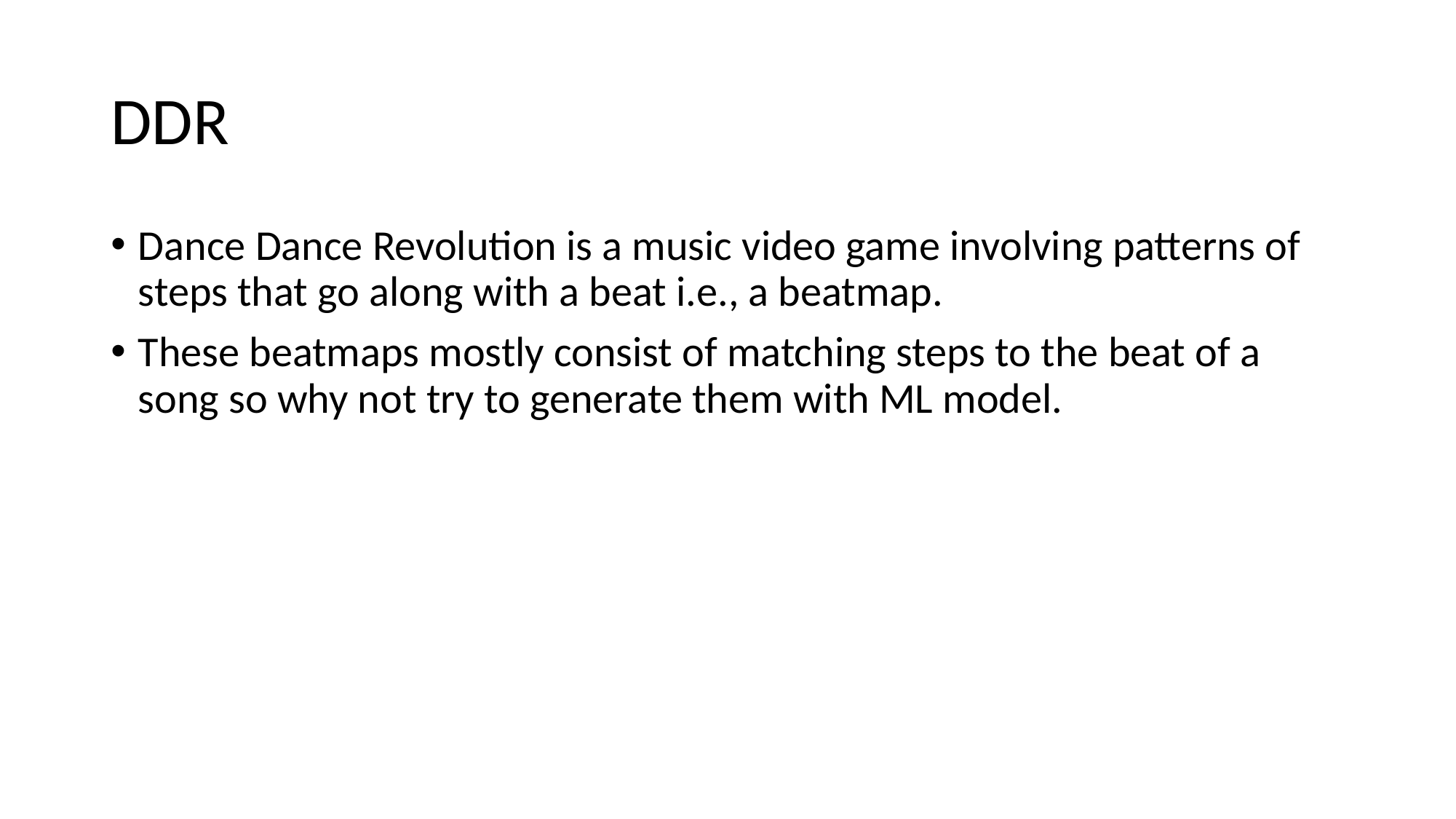

# DDR
Dance Dance Revolution is a music video game involving patterns of steps that go along with a beat i.e., a beatmap.
These beatmaps mostly consist of matching steps to the beat of a song so why not try to generate them with ML model.